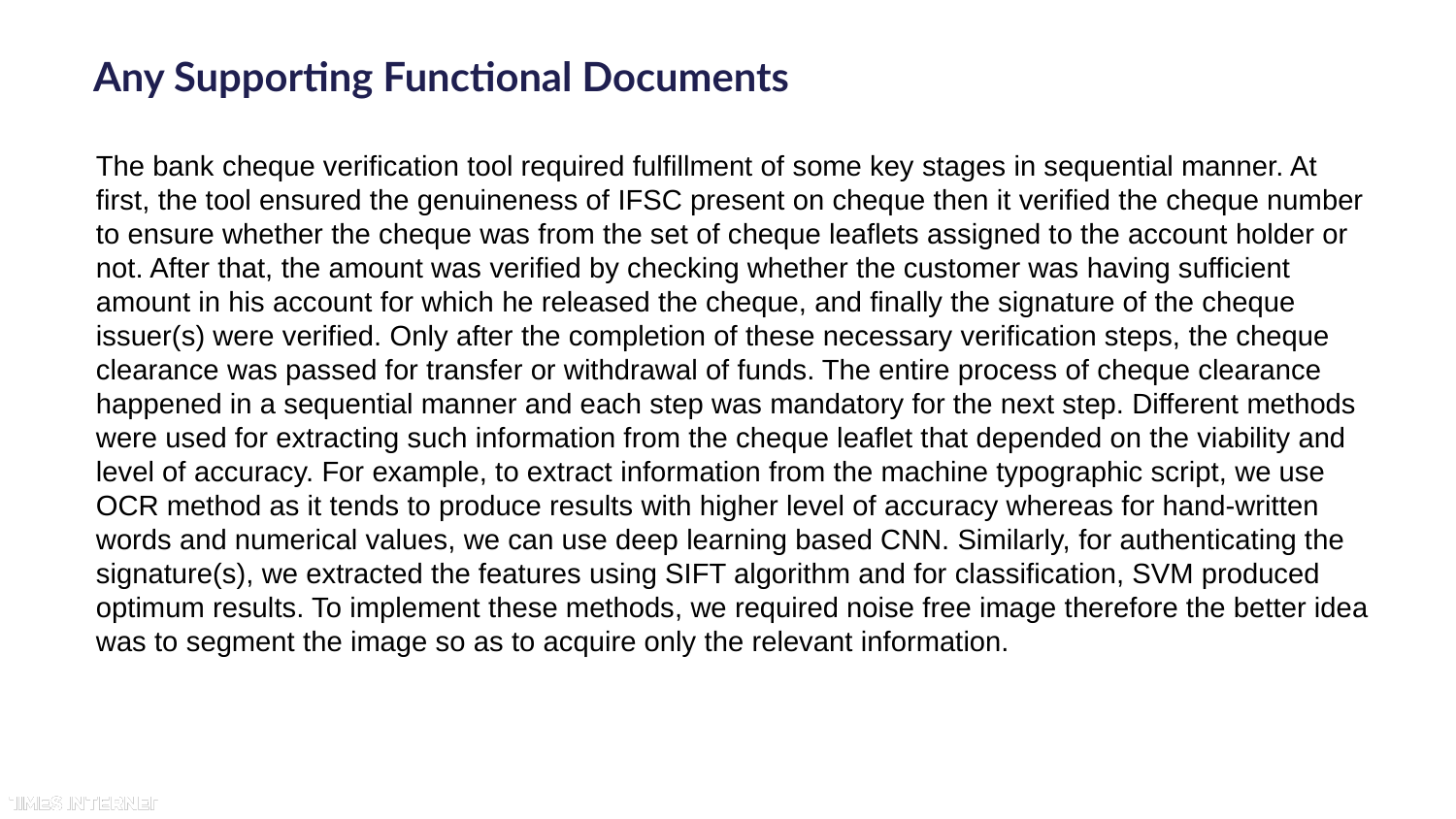

# Any Supporting Functional Documents
The bank cheque verification tool required fulfillment of some key stages in sequential manner. At first, the tool ensured the genuineness of IFSC present on cheque then it verified the cheque number to ensure whether the cheque was from the set of cheque leaflets assigned to the account holder or not. After that, the amount was verified by checking whether the customer was having sufficient amount in his account for which he released the cheque, and finally the signature of the cheque issuer(s) were verified. Only after the completion of these necessary verification steps, the cheque clearance was passed for transfer or withdrawal of funds. The entire process of cheque clearance happened in a sequential manner and each step was mandatory for the next step. Different methods were used for extracting such information from the cheque leaflet that depended on the viability and level of accuracy. For example, to extract information from the machine typographic script, we use OCR method as it tends to produce results with higher level of accuracy whereas for hand-written words and numerical values, we can use deep learning based CNN. Similarly, for authenticating the signature(s), we extracted the features using SIFT algorithm and for classification, SVM produced optimum results. To implement these methods, we required noise free image therefore the better idea was to segment the image so as to acquire only the relevant information.